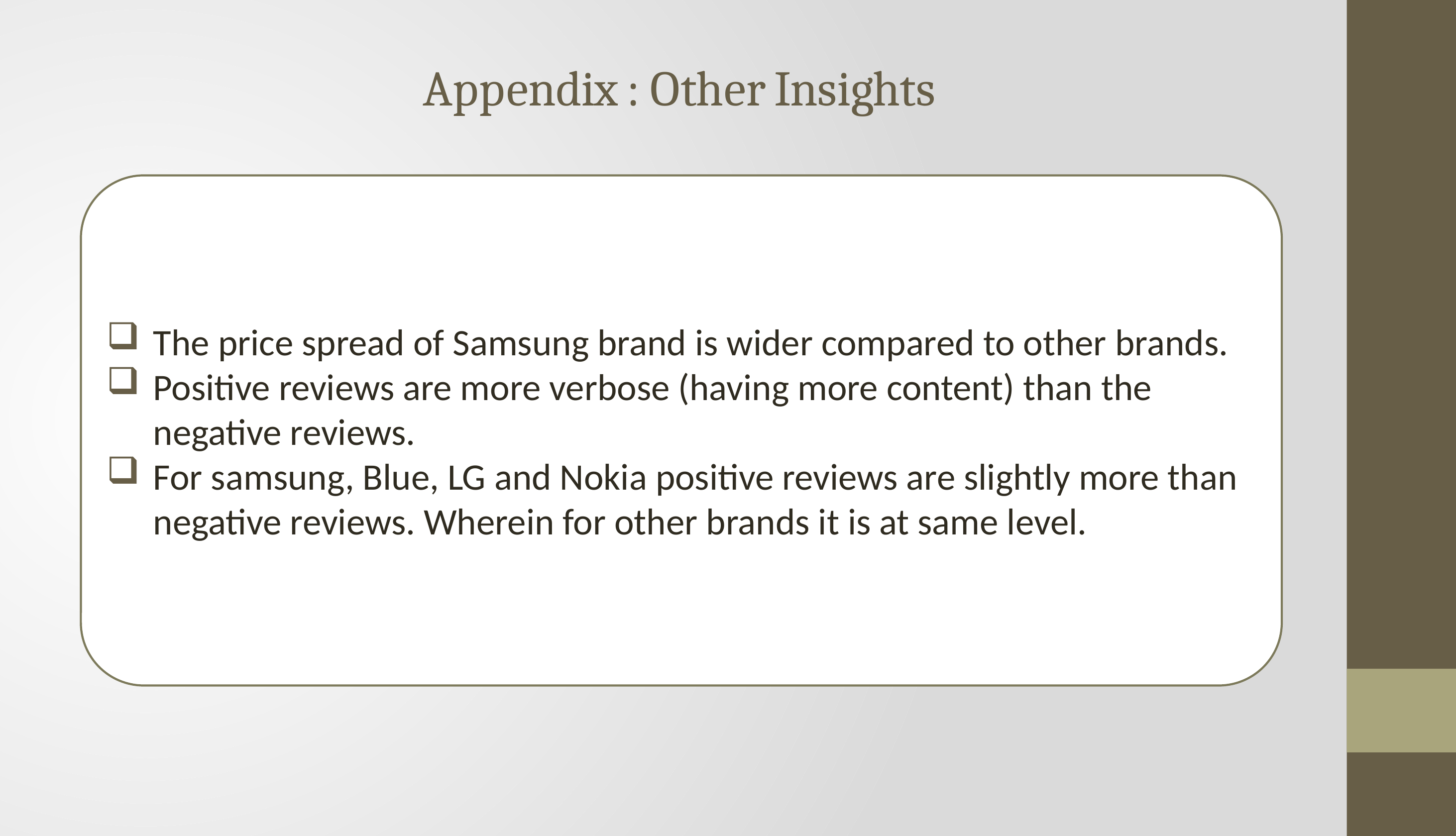

# Appendix : Other Insights
The price spread of Samsung brand is wider compared to other brands.
Positive reviews are more verbose (having more content) than the negative reviews.
For samsung, Blue, LG and Nokia positive reviews are slightly more than negative reviews. Wherein for other brands it is at same level.